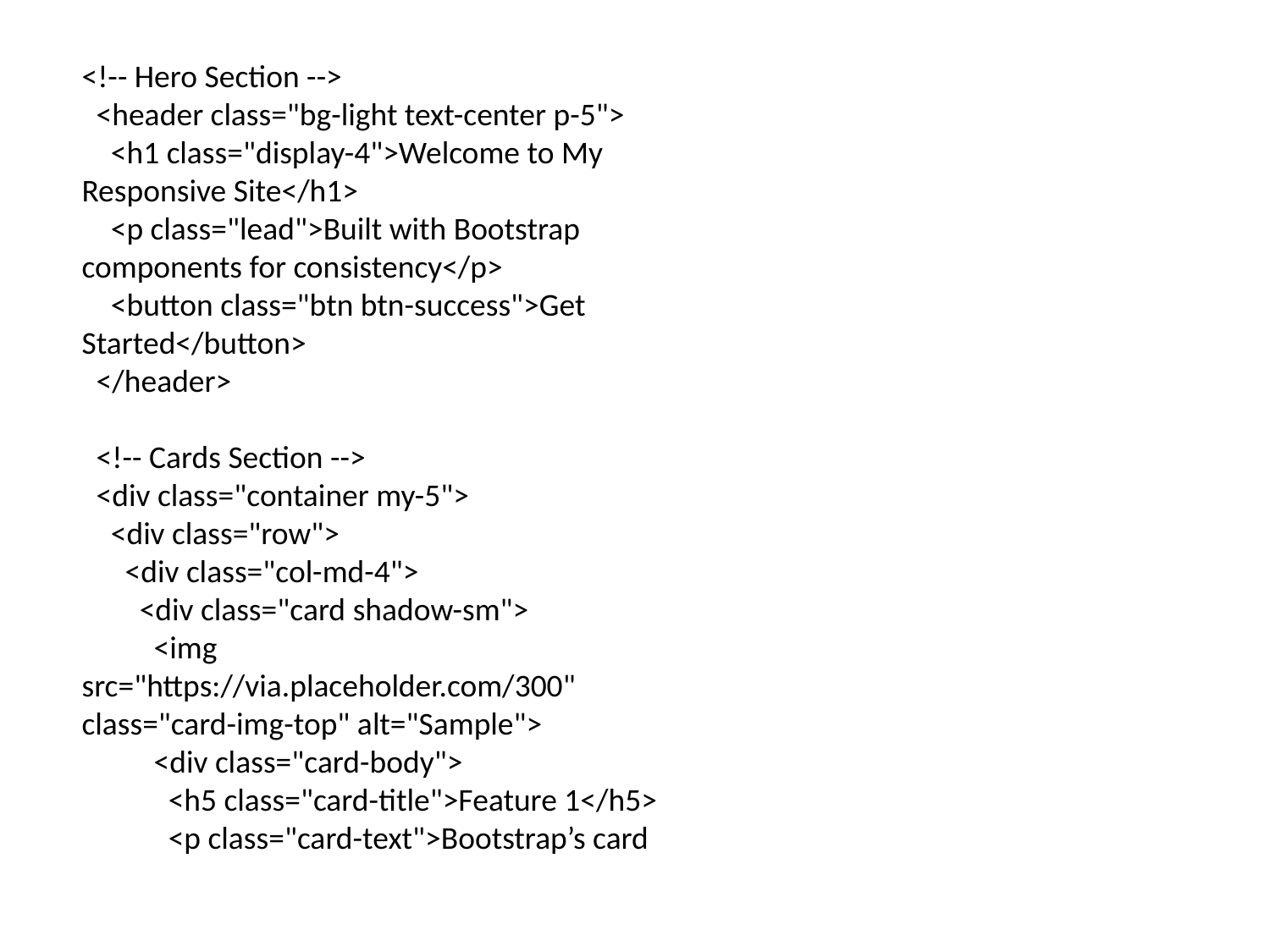

<!-- Hero Section -->
  <header class="bg-light text-center p-5">
    <h1 class="display-4">Welcome to My Responsive Site</h1>
    <p class="lead">Built with Bootstrap components for consistency</p>
    <button class="btn btn-success">Get Started</button>
  </header>
  <!-- Cards Section -->
  <div class="container my-5">
    <div class="row">
      <div class="col-md-4">
        <div class="card shadow-sm">
          <img src="https://via.placeholder.com/300" class="card-img-top" alt="Sample">
          <div class="card-body">
            <h5 class="card-title">Feature 1</h5>
            <p class="card-text">Bootstrap’s card